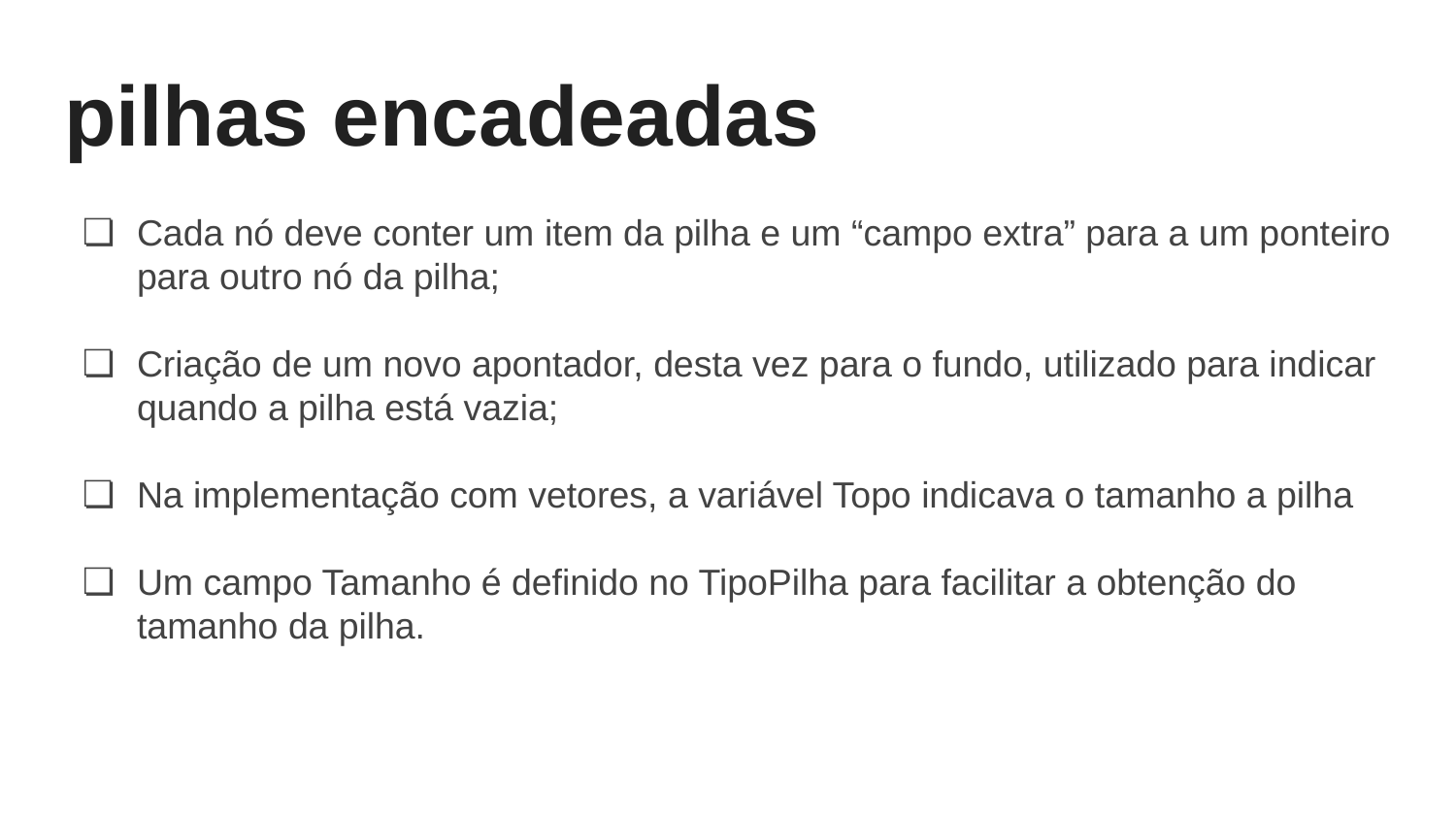

# pilhas encadeadas
Cada nó deve conter um item da pilha e um “campo extra” para a um ponteiro para outro nó da pilha;

Criação de um novo apontador, desta vez para o fundo, utilizado para indicar quando a pilha está vazia;

Na implementação com vetores, a variável Topo indicava o tamanho a pilha

Um campo Tamanho é definido no TipoPilha para facilitar a obtenção do tamanho da pilha.